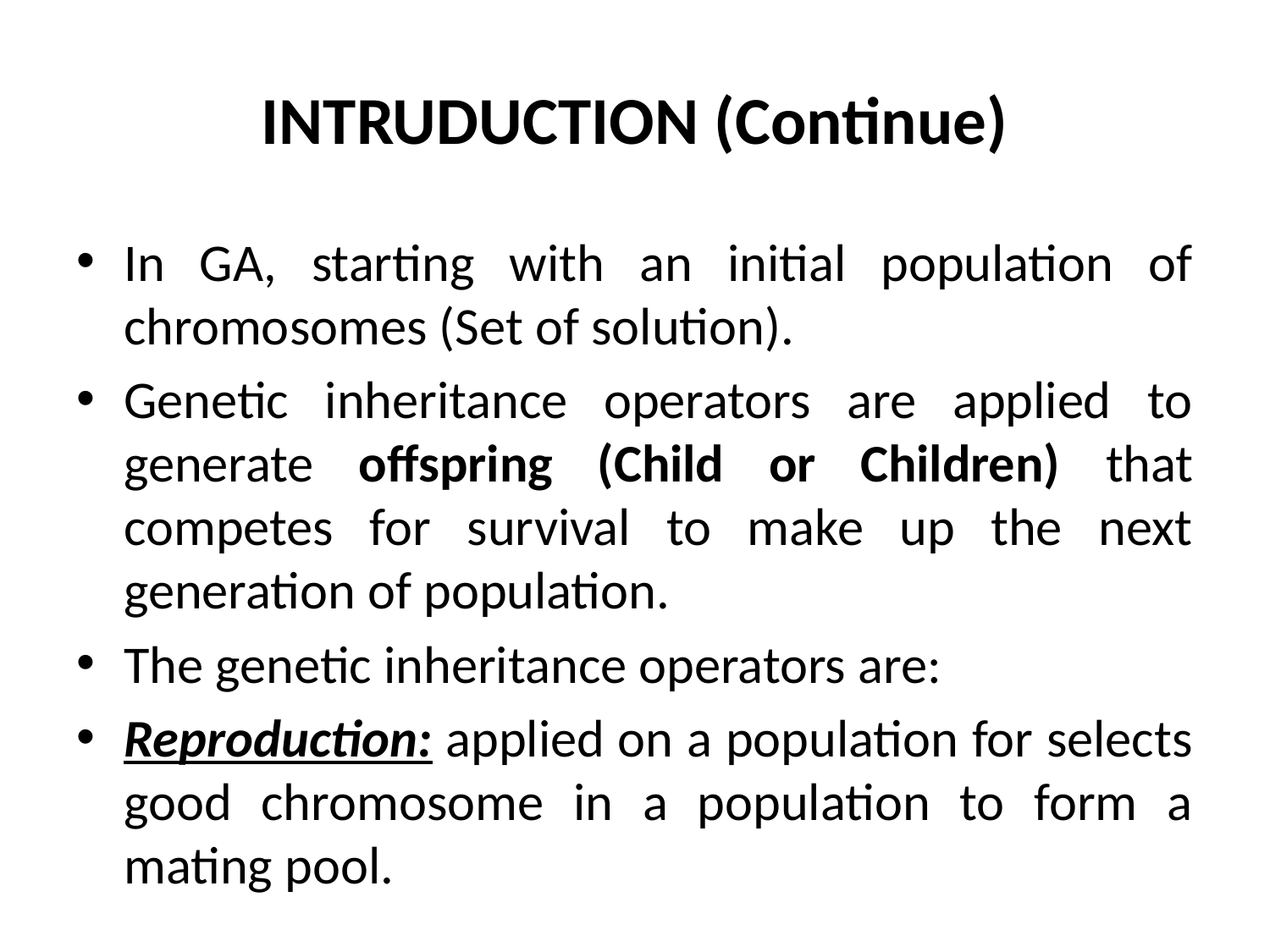

# INTRUDUCTION (Continue)
In GA, starting with an initial population of chromosomes (Set of solution).
Genetic inheritance operators are applied to generate offspring (Child or Children) that competes for survival to make up the next generation of population.
The genetic inheritance operators are:
Reproduction: applied on a population for selects good chromosome in a population to form a mating pool.